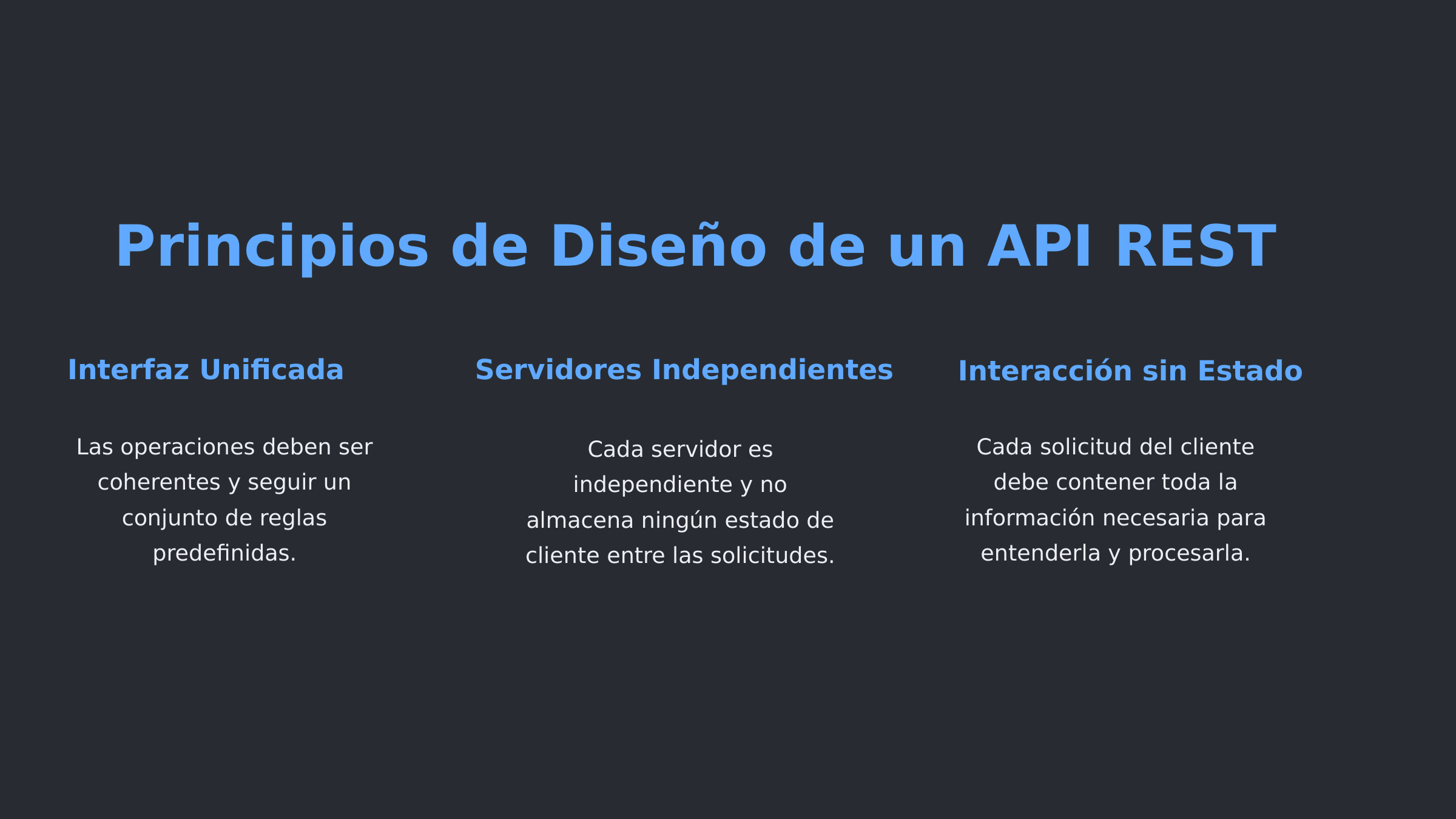

Principios de Diseño de un API REST
Interfaz Unificada
Servidores Independientes
Interacción sin Estado
Las operaciones deben ser coherentes y seguir un conjunto de reglas predefinidas.
Cada solicitud del cliente debe contener toda la información necesaria para entenderla y procesarla.
Cada servidor es independiente y no almacena ningún estado de cliente entre las solicitudes.